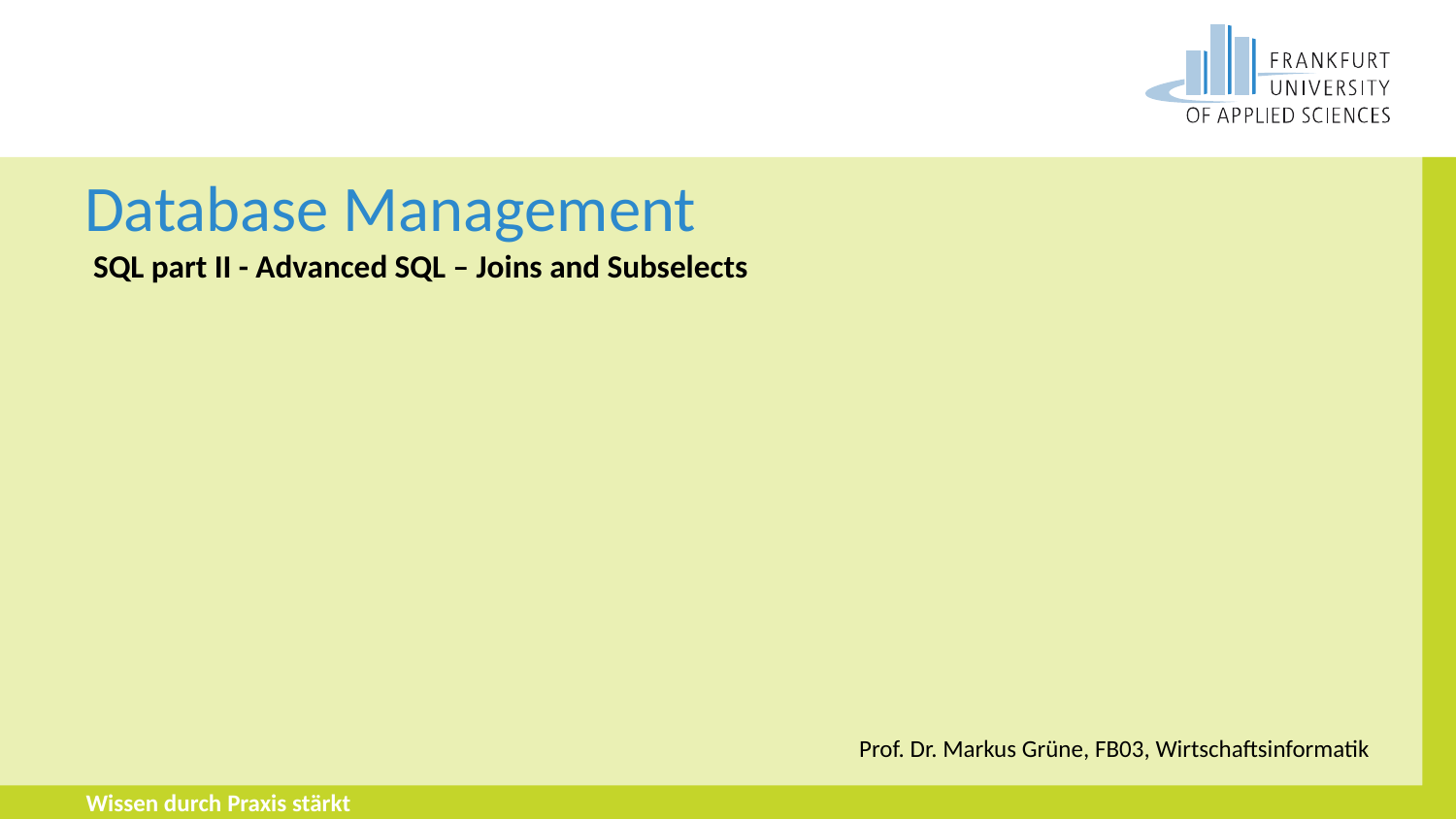

# Database Management
 SQL part II - Advanced SQL – Joins and Subselects

Prof. Dr. Markus Grüne, FB03, Wirtschaftsinformatik